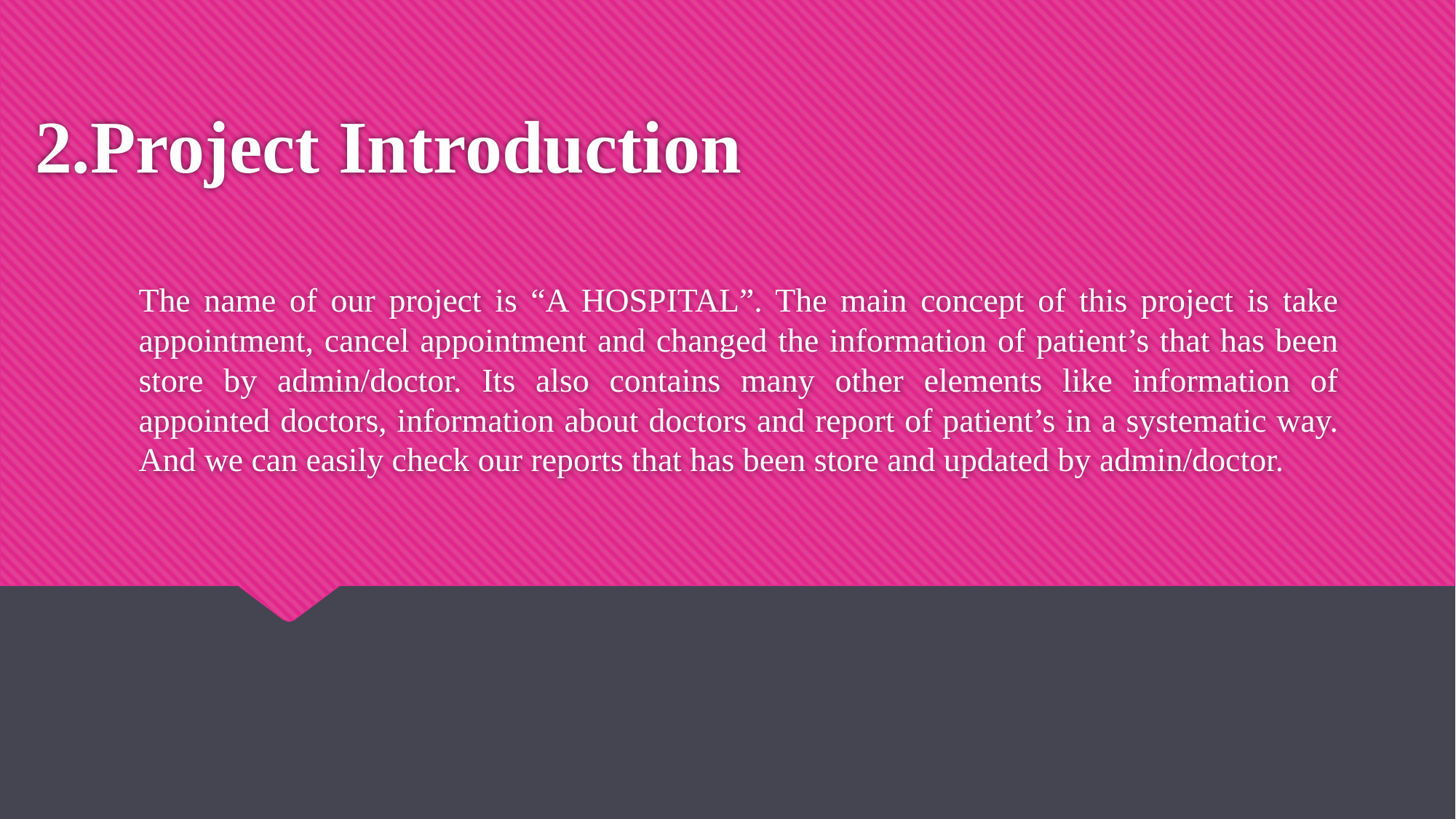

# 2.Project Introduction
The name of our project is “A HOSPITAL”. The main concept of this project is take appointment, cancel appointment and changed the information of patient’s that has been store by admin/doctor. Its also contains many other elements like information of appointed doctors, information about doctors and report of patient’s in a systematic way. And we can easily check our reports that has been store and updated by admin/doctor.